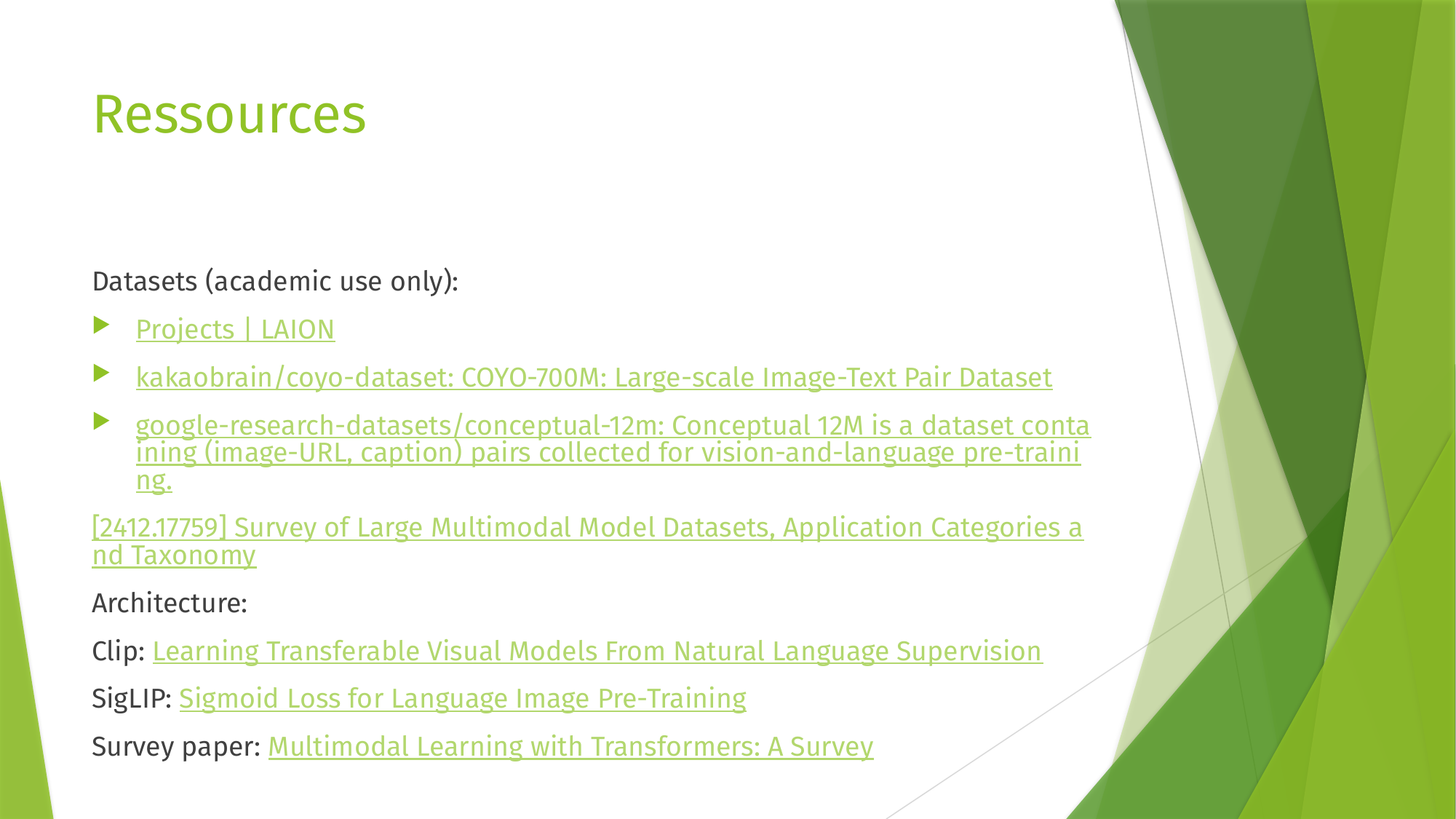

# Ressources
Datasets (academic use only):
Projects | LAION
kakaobrain/coyo-dataset: COYO-700M: Large-scale Image-Text Pair Dataset
google-research-datasets/conceptual-12m: Conceptual 12M is a dataset containing (image-URL, caption) pairs collected for vision-and-language pre-training.
[2412.17759] Survey of Large Multimodal Model Datasets, Application Categories and Taxonomy
Architecture:
Clip: Learning Transferable Visual Models From Natural Language Supervision
SigLIP: Sigmoid Loss for Language Image Pre-Training
Survey paper: Multimodal Learning with Transformers: A Survey